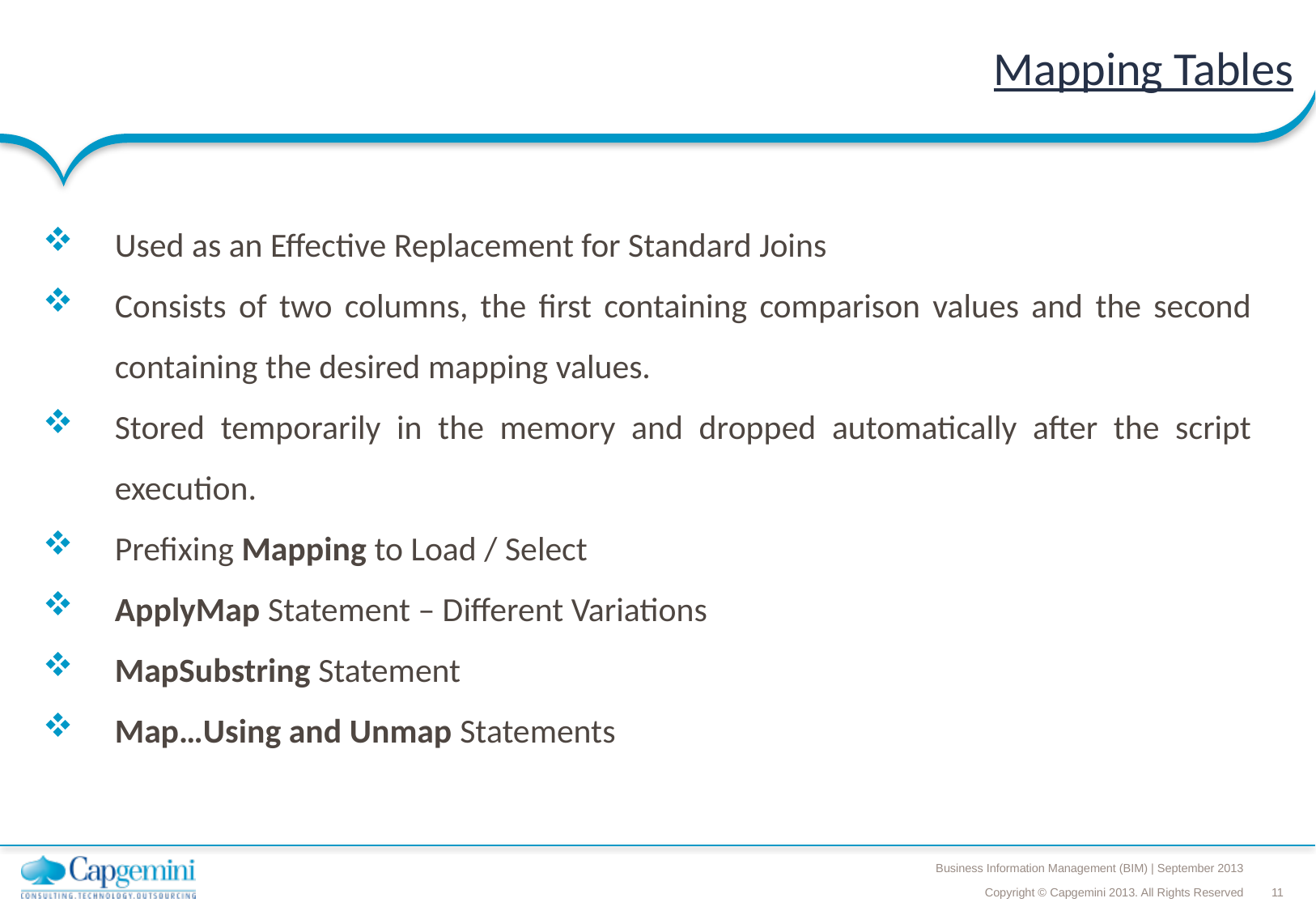

# Mapping Tables
Used as an Effective Replacement for Standard Joins
Consists of two columns, the first containing comparison values and the second containing the desired mapping values.
Stored temporarily in the memory and dropped automatically after the script execution.
Prefixing Mapping to Load / Select
ApplyMap Statement – Different Variations
MapSubstring Statement
Map…Using and Unmap Statements